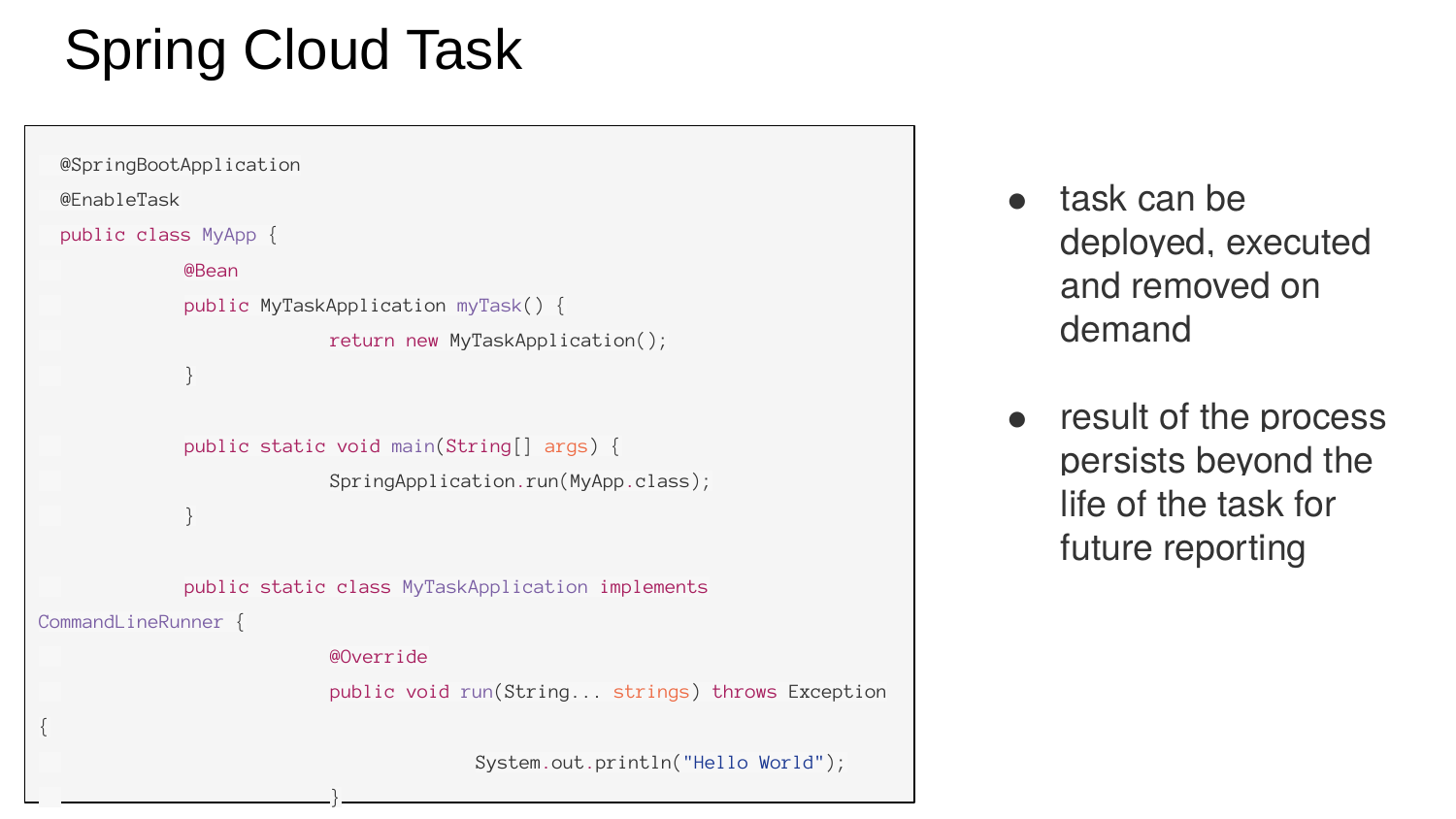

# Spring Cloud Task
  @SpringBootApplication
  @EnableTask
  public class MyApp {
  	@Bean
  	public MyTaskApplication myTask() {
  		return new MyTaskApplication();
  	}
  	public static void main(String[] args) {
  		SpringApplication.run(MyApp.class);
  	}
  	public static class MyTaskApplication implements CommandLineRunner {
  		@Override
  		public void run(String... strings) throws Exception {
  			System.out.println("Hello World");
  		}
  	}
  }

task can be deployed, executed and removed on demand

result of the process persists beyond the life of the task for future reporting